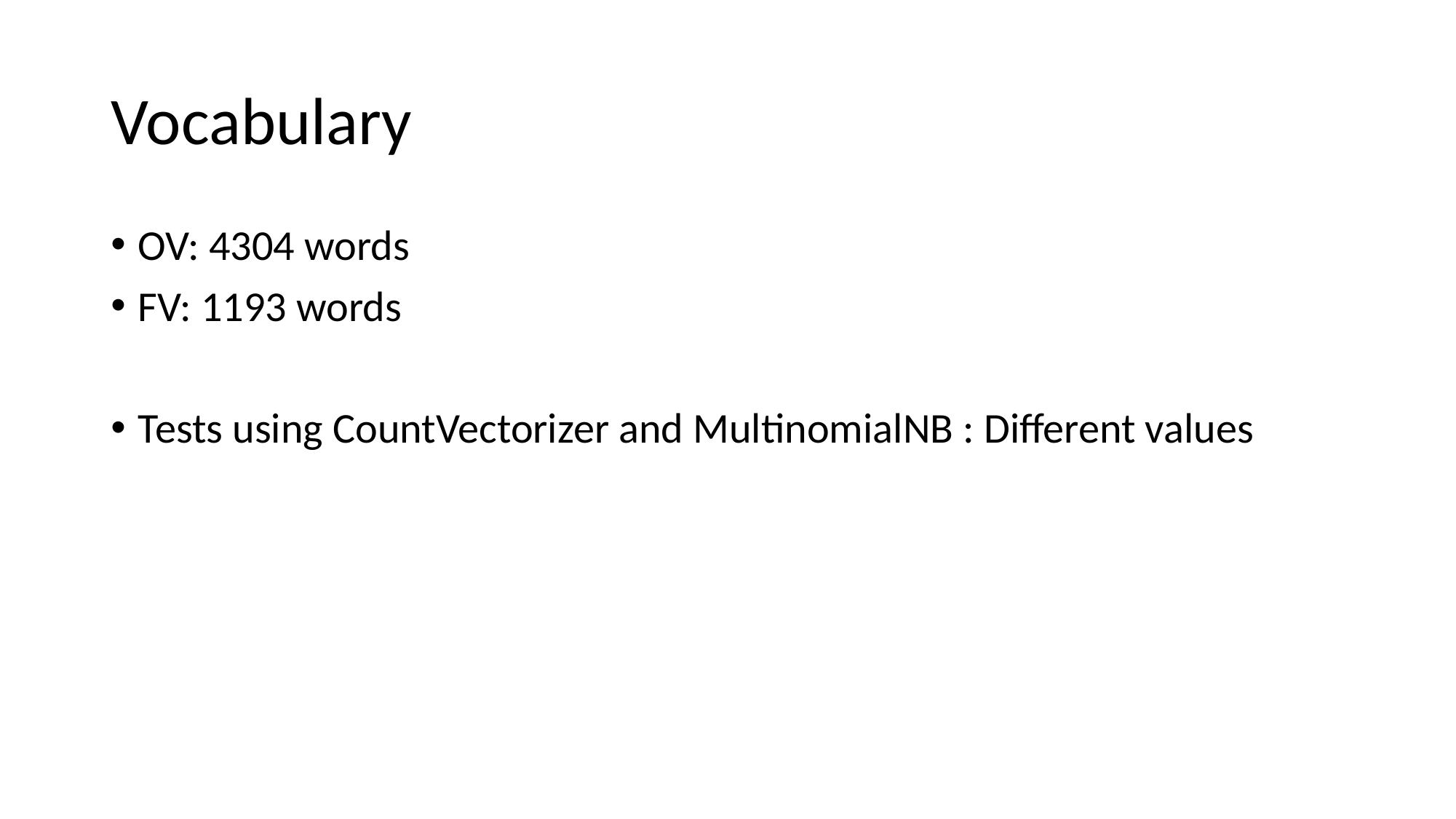

# Vocabulary
OV: 4304 words
FV: 1193 words

Tests using CountVectorizer and MultinomialNB : Different values